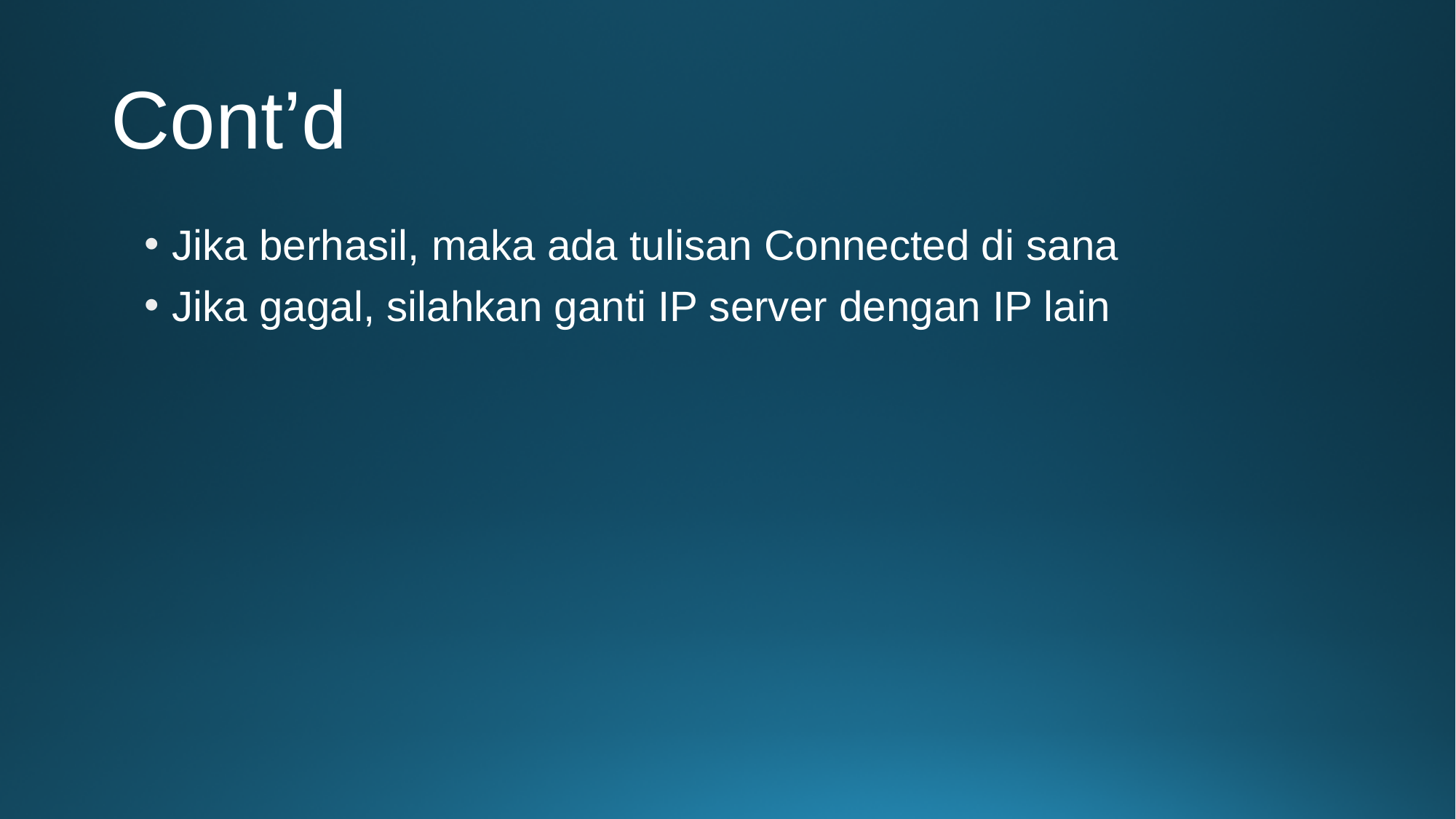

# Cont’d
Jika berhasil, maka ada tulisan Connected di sana
Jika gagal, silahkan ganti IP server dengan IP lain